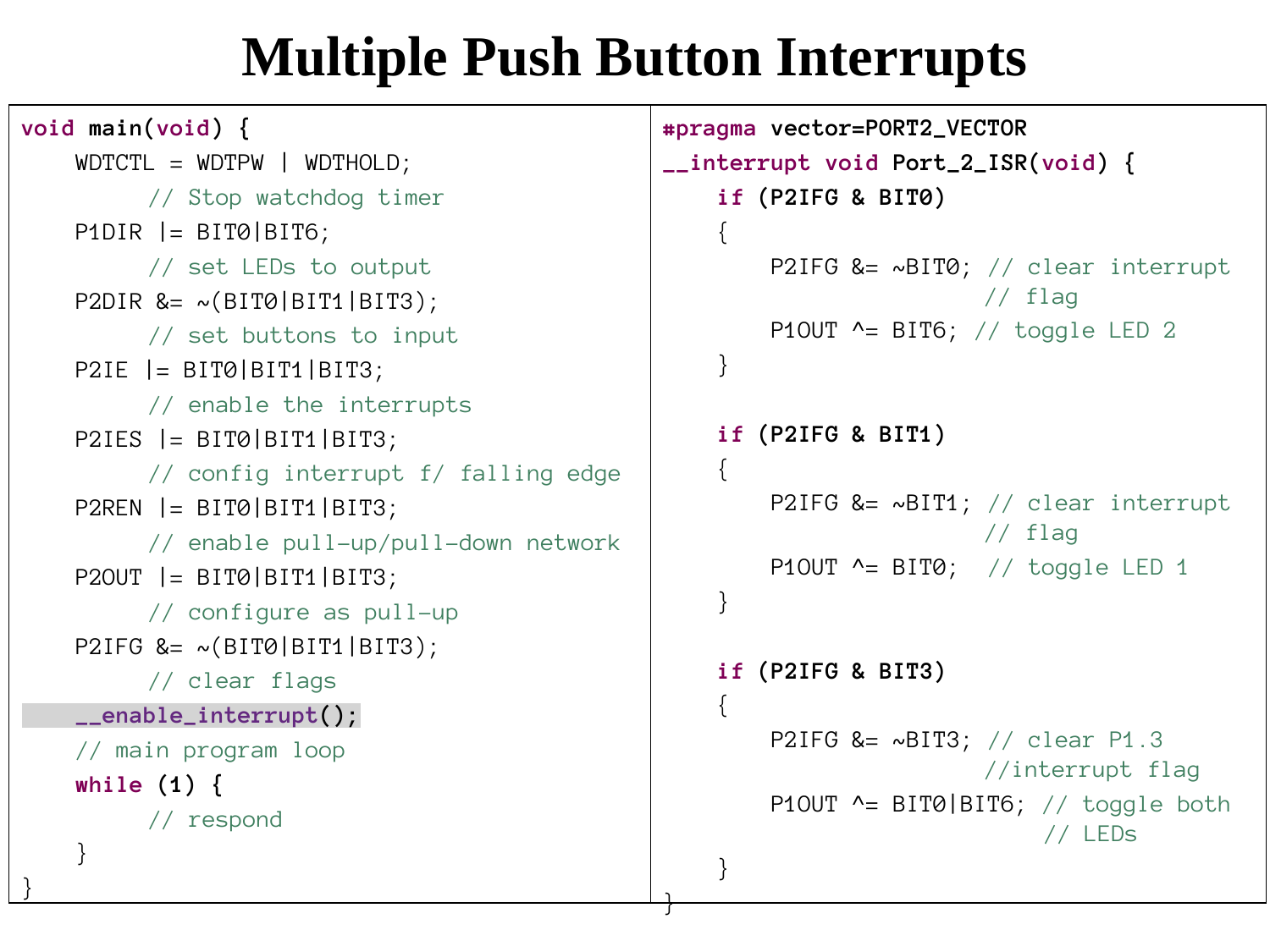

# Multiple Push Button Interrupts
void main(void) {
    WDTCTL = WDTPW | WDTHOLD;
	// Stop watchdog timer
    P1DIR |= BIT0|BIT6;
	// set LEDs to output
    P2DIR &= ~(BIT0|BIT1|BIT3);
	// set buttons to input
    P2IE |= BIT0|BIT1|BIT3;
	// enable the interrupts
    P2IES |= BIT0|BIT1|BIT3;
	// config interrupt f/ falling edge
    P2REN |= BIT0|BIT1|BIT3;
	// enable pull-up/pull-down network
    P2OUT |= BIT0|BIT1|BIT3;
	// configure as pull-up
    P2IFG &= ~(BIT0|BIT1|BIT3);
	// clear flags
    __enable_interrupt();
    // main program loop
    while (1) {
	// respond
    }
}
#pragma vector=PORT2_VECTOR
__interrupt void Port_2_ISR(void) {
    if (P2IFG & BIT0)
    {
        P2IFG &= ~BIT0; // clear interrupt 		     // flag
        P1OUT ^= BIT6; // toggle LED 2
    }

    if (P2IFG & BIT1)
    {
        P2IFG &= ~BIT1; // clear interrupt 		     // flag
        P1OUT ^= BIT0;  // toggle LED 1
    }

    if (P2IFG & BIT3)
    {
        P2IFG &= ~BIT3; // clear P1.3			     //interrupt flag
        P1OUT ^= BIT0|BIT6; // toggle both 			// LEDs
    }
}